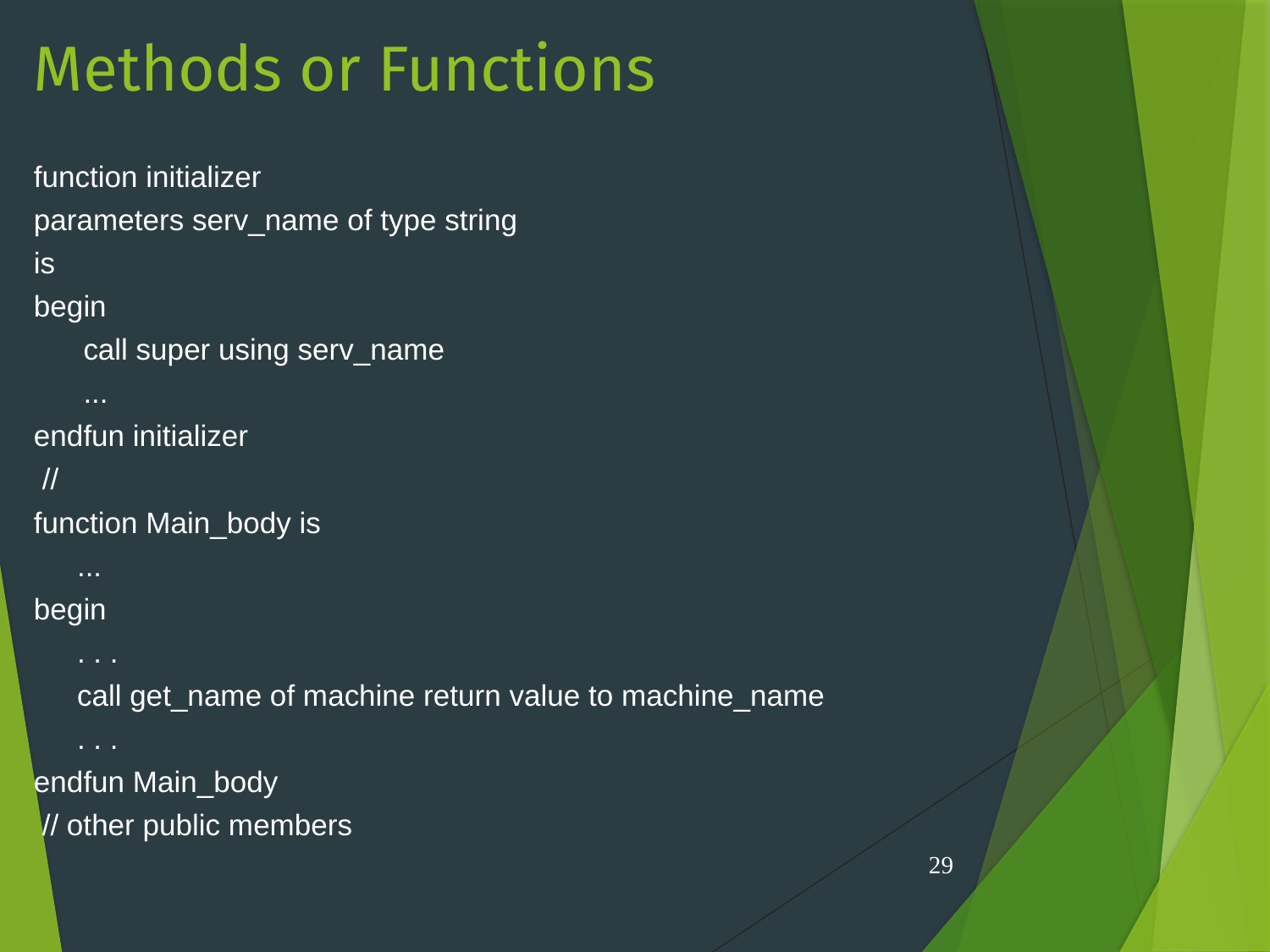

# Methods or Functions
function initializer
parameters serv_name of type string
is
begin
      call super using serv_name
      ...
endfun initializer
 //
function Main_body is
	...
begin
	. . .
	call get_name of machine return value to machine_name
 	. . .
endfun Main_body
 // other public members

29